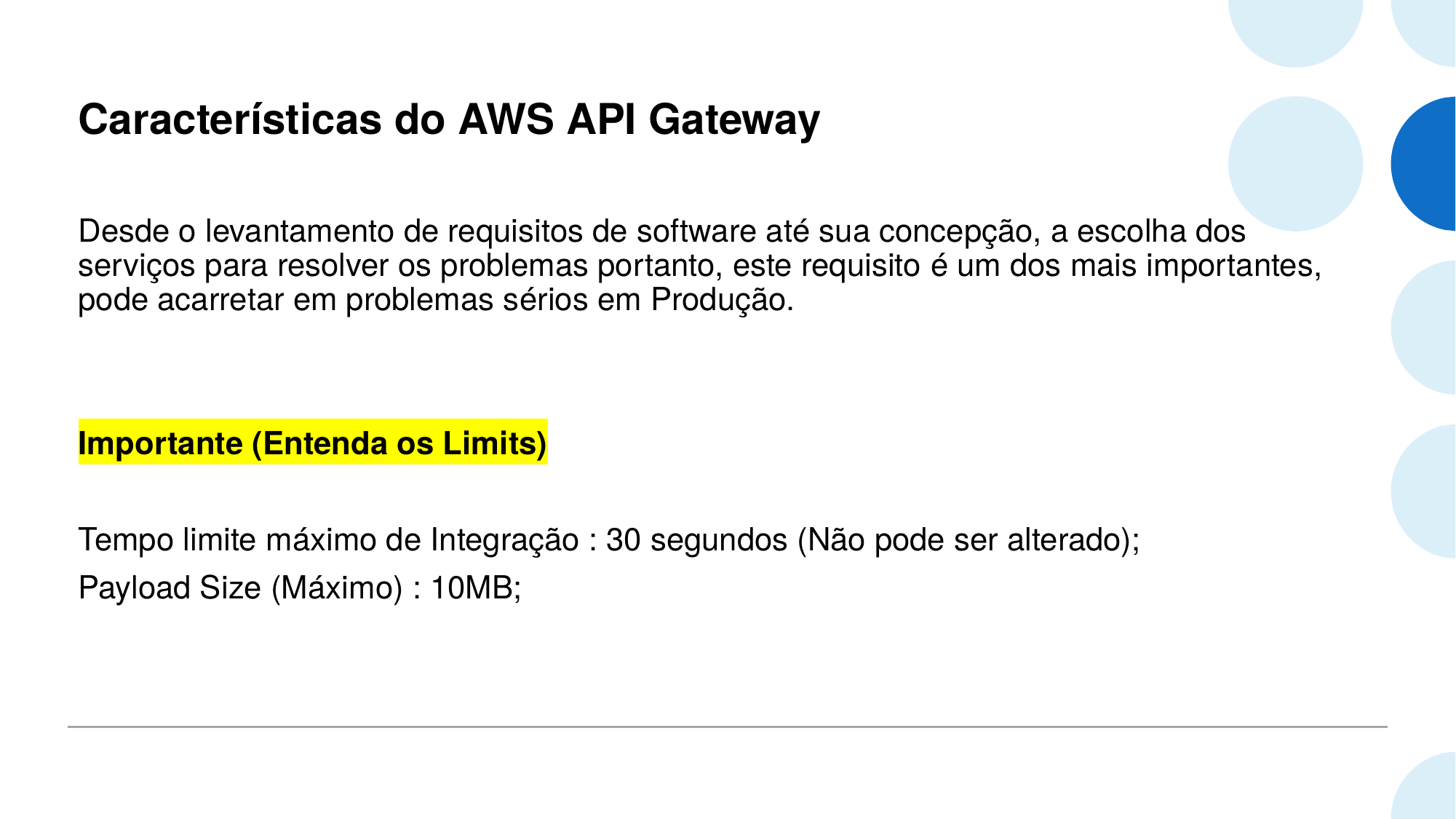

# Características do AWS API Gateway

Desde o levantamento de requisitos de software até sua concepção, a escolha dos serviços para resolver os problemas portanto, este requisito é um dos mais importantes, pode acarretar em problemas sérios em Produção.

Importante (Entenda os Limits)

Tempo limite máximo de Integração : 30 segundos (Não pode ser alterado);
Payload Size (Máximo) : 10MB;